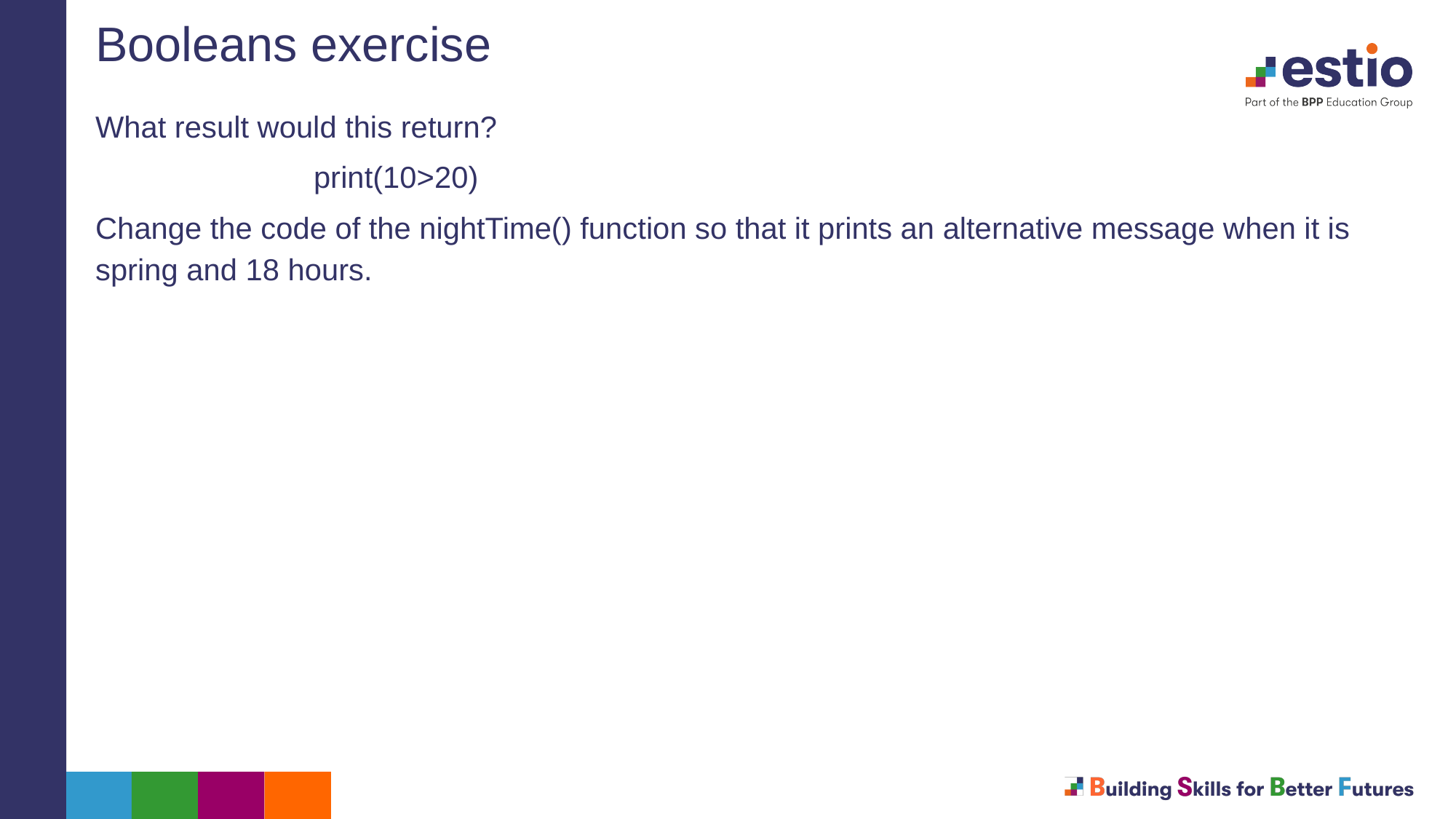

# Booleans exercise
What result would this return?
		print(10>20)
Change the code of the nightTime() function so that it prints an alternative message when it is spring and 18 hours.